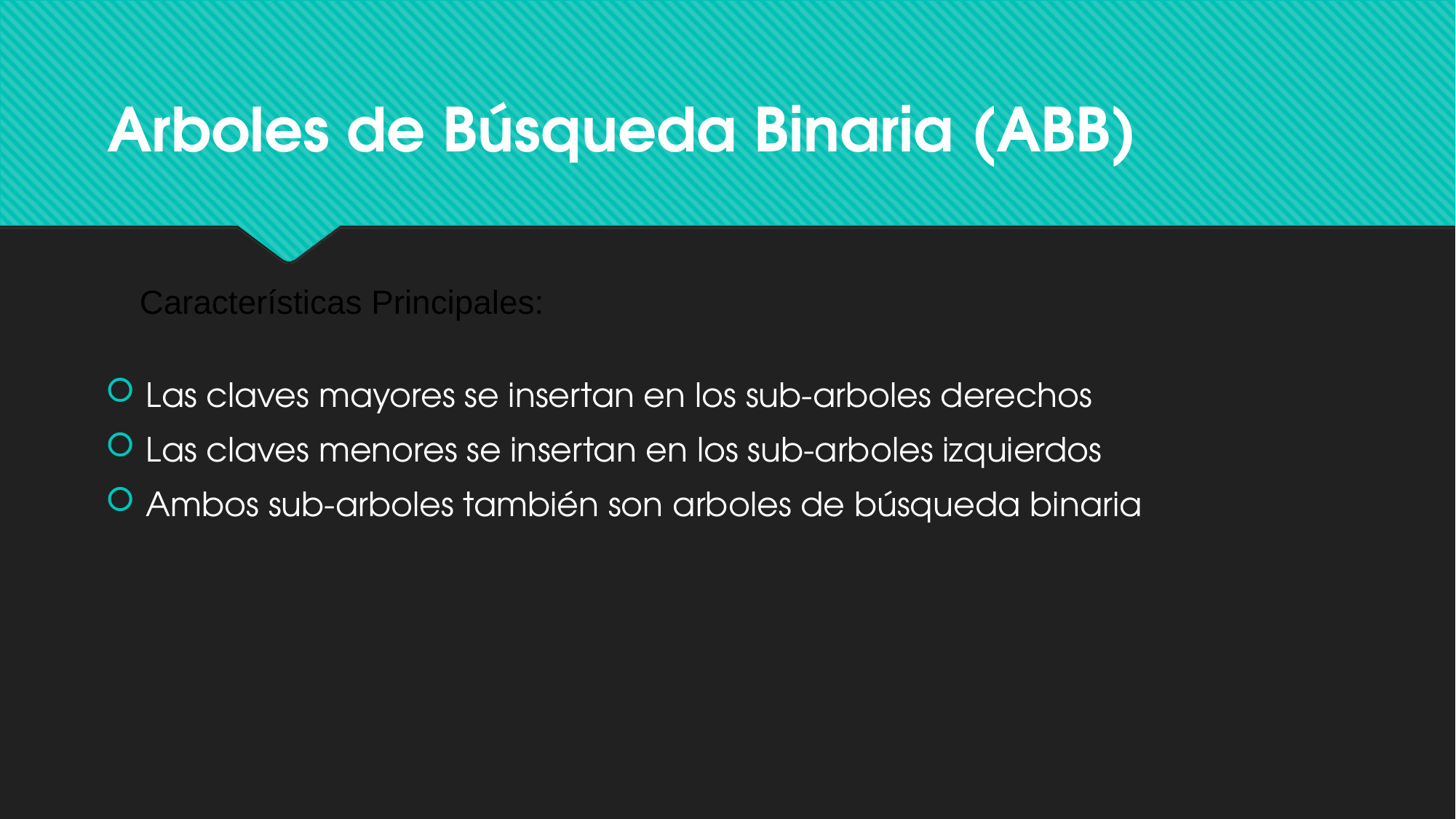

Arboles de Búsqueda Binaria (ABB)

Las claves mayores se insertan en los sub-arboles derechos
Las claves menores se insertan en los sub-arboles izquierdos
Ambos sub-arboles también son arboles de búsqueda binaria
Características Principales: